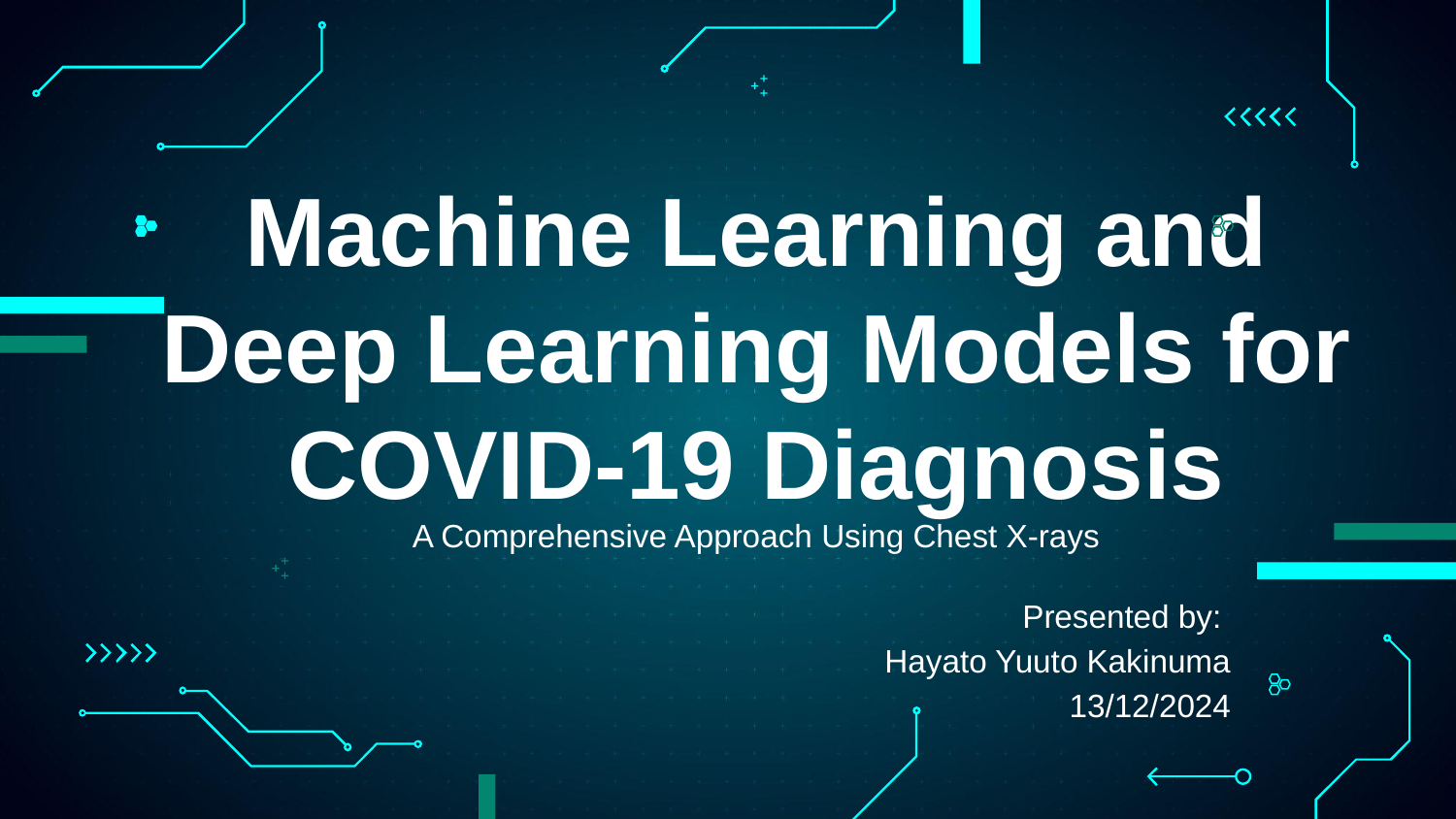

# Machine Learning and Deep Learning Models for COVID-19 Diagnosis
A Comprehensive Approach Using Chest X-rays

Presented by:
Hayato Yuuto Kakinuma
13/12/2024